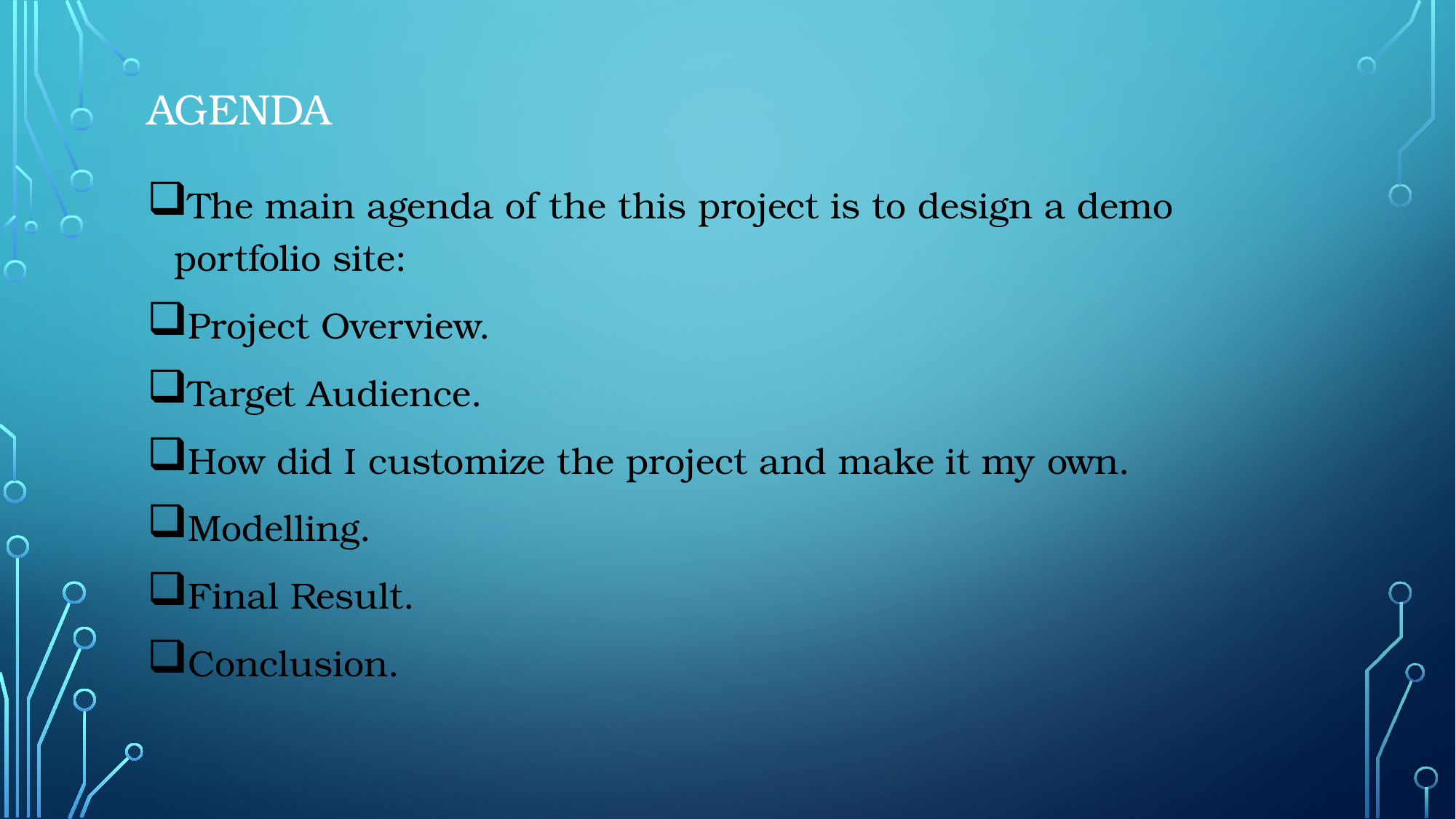

# AGENDA
The main agenda of the this project is to design a demo portfolio site:
Project Overview.
Target Audience.
How did I customize the project and make it my own.
Modelling.
Final Result.
Conclusion.